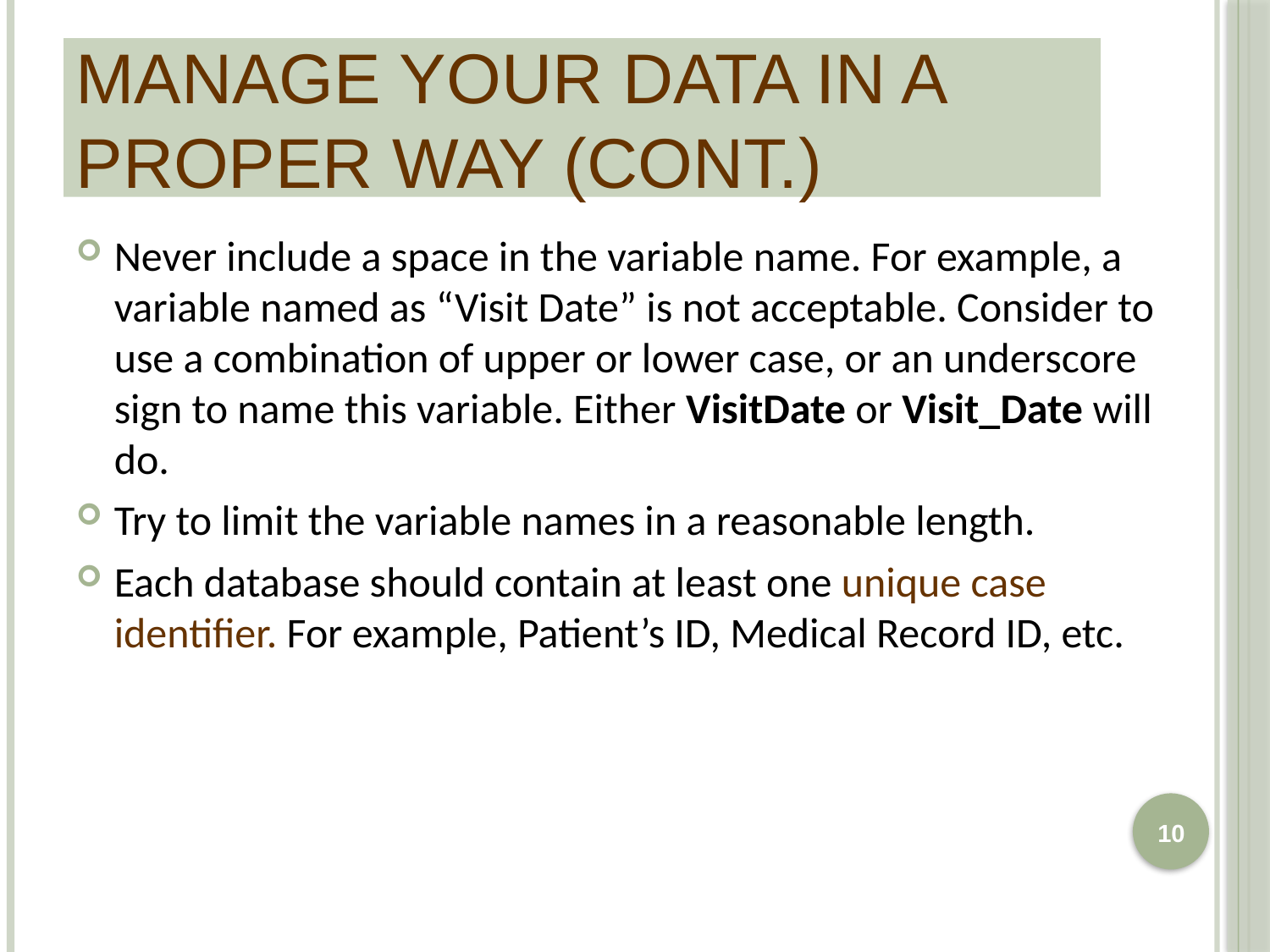

# Manage your data in a proper way (Cont.)
Never include a space in the variable name. For example, a variable named as “Visit Date” is not acceptable. Consider to use a combination of upper or lower case, or an underscore sign to name this variable. Either VisitDate or Visit_Date will do.
Try to limit the variable names in a reasonable length.
Each database should contain at least one unique case identifier. For example, Patient’s ID, Medical Record ID, etc.

10